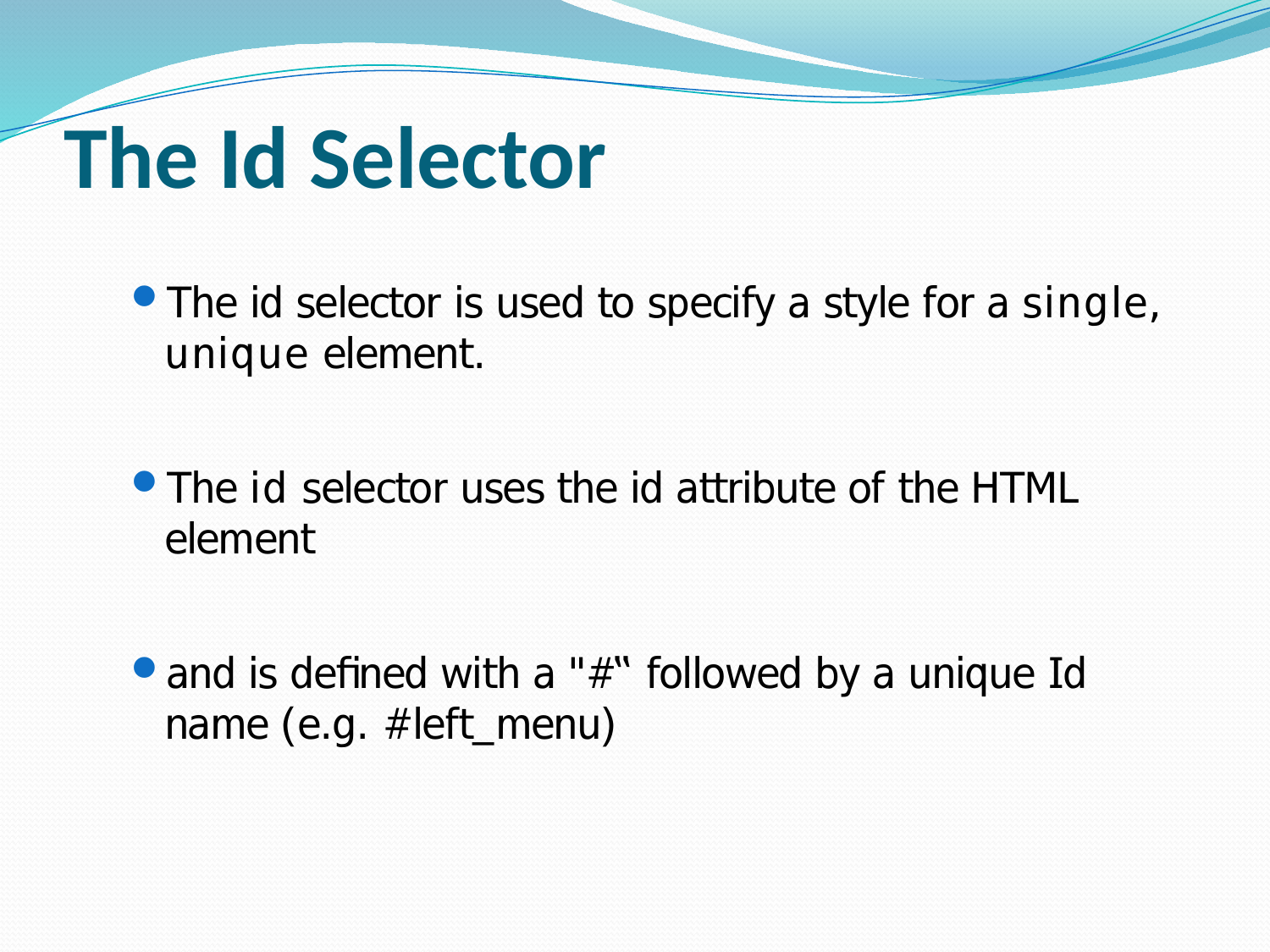

# The Id Selector
The id selector is used to specify a style for a single, unique element.

The id selector uses the id attribute of the HTML element

and is defined with a "#“ followed by a unique Id name (e.g. #left_menu)